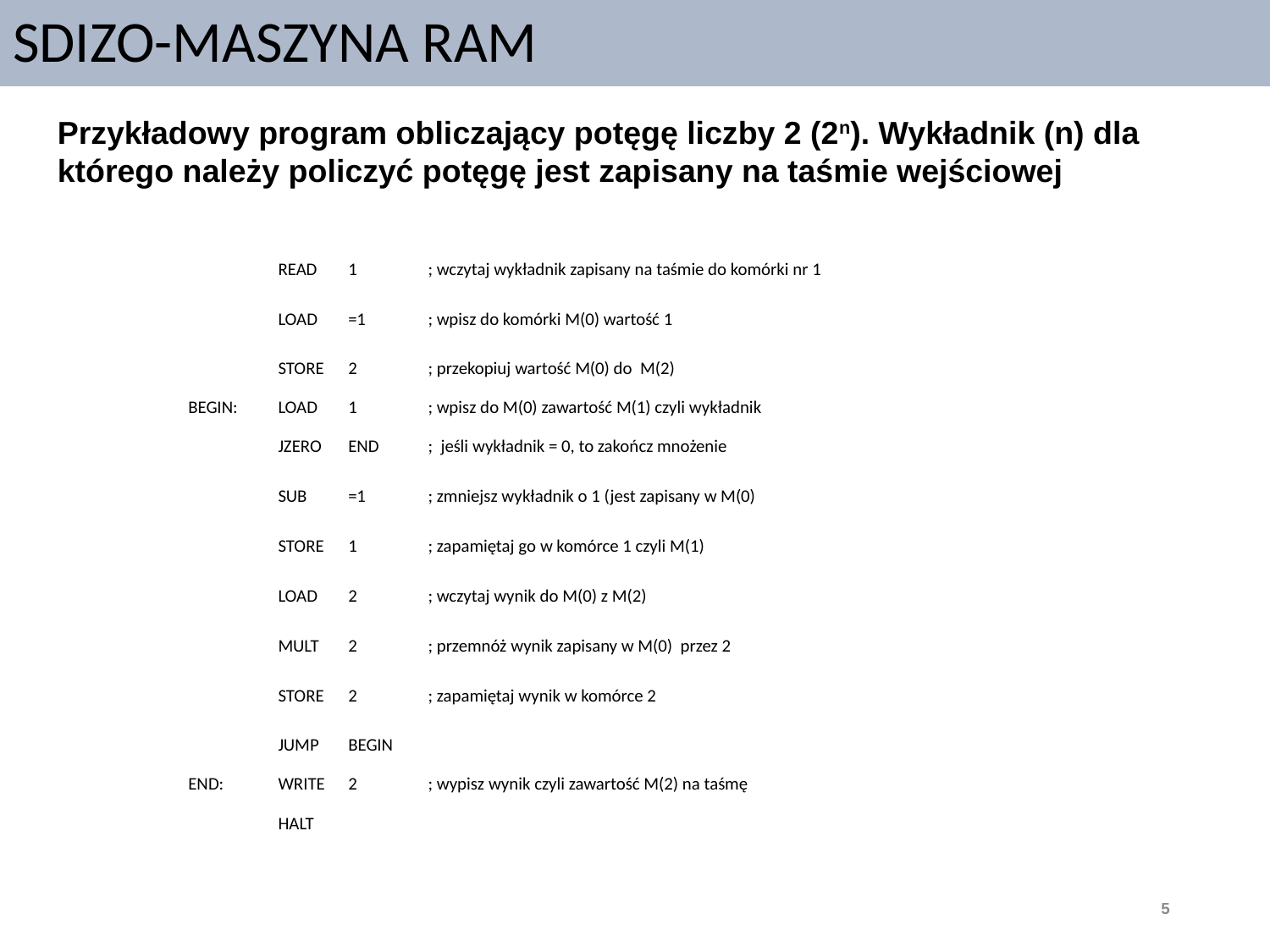

# SDIZO-MASZYNA RAM

Przykładowy program obliczający potęgę liczby 2 (2n). Wykładnik (n) dla którego należy policzyć potęgę jest zapisany na taśmie wejściowej

|  | READ | 1 | ; wczytaj wykładnik zapisany na taśmie do komórki nr 1 |
| --- | --- | --- | --- |
|  | LOAD | =1 | ; wpisz do komórki M(0) wartość 1 |
|  | STORE | 2 | ; przekopiuj wartość M(0) do M(2) |
| BEGIN: | LOAD | 1 | ; wpisz do M(0) zawartość M(1) czyli wykładnik |
|  | JZERO | END | ; jeśli wykładnik = 0, to zakończ mnożenie |
|  | SUB | =1 | ; zmniejsz wykładnik o 1 (jest zapisany w M(0) |
|  | STORE | 1 | ; zapamiętaj go w komórce 1 czyli M(1) |
|  | LOAD | 2 | ; wczytaj wynik do M(0) z M(2) |
|  | MULT | 2 | ; przemnóż wynik zapisany w M(0) przez 2 |
|  | STORE | 2 | ; zapamiętaj wynik w komórce 2 |
|  | JUMP | BEGIN |  |
| END: | WRITE | 2 | ; wypisz wynik czyli zawartość M(2) na taśmę |
|  | HALT |  |  |
5